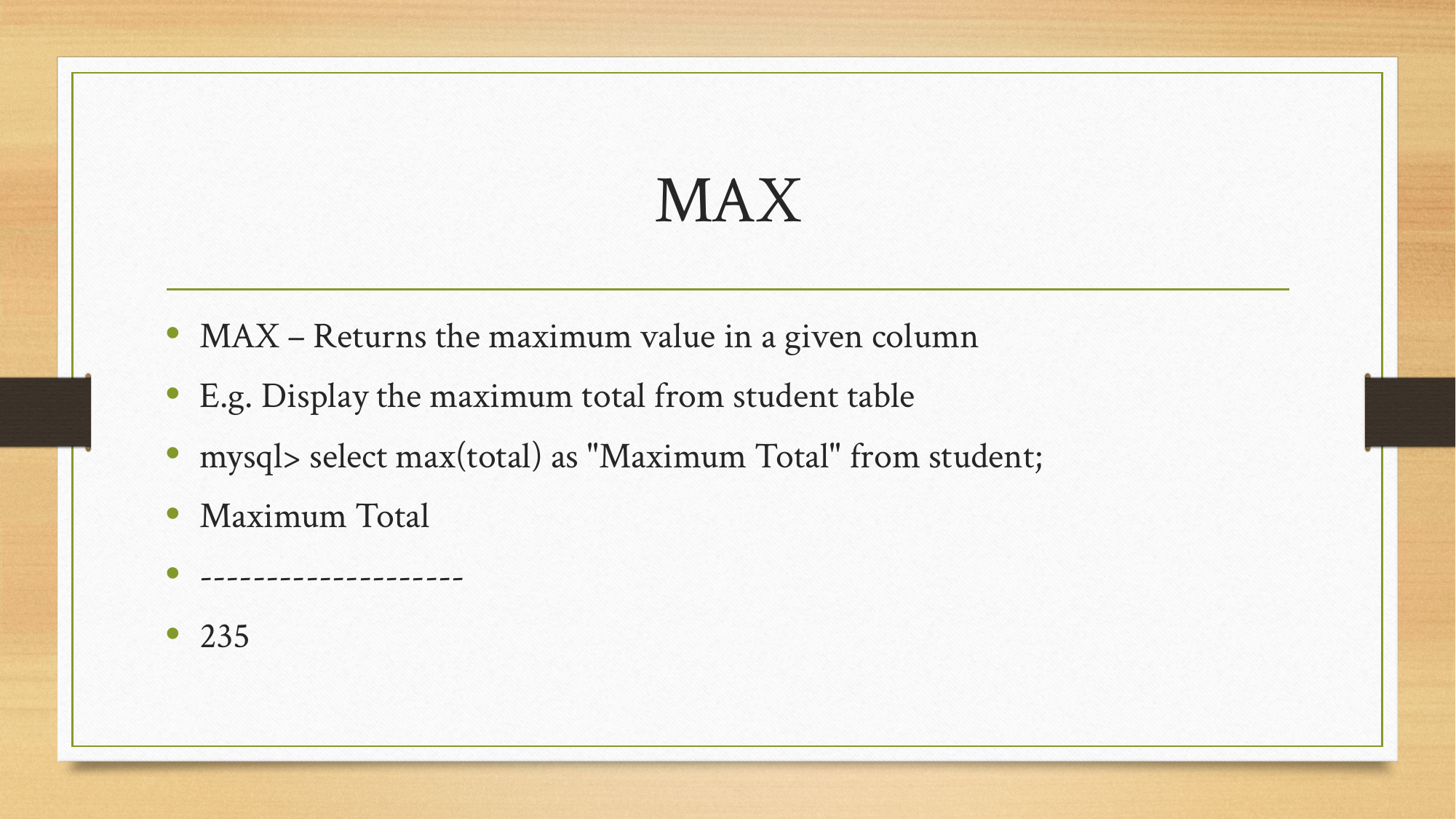

# MAX
MAX – Returns the maximum value in a given column
E.g. Display the maximum total from student table
mysql> select max(total) as "Maximum Total" from student;
Maximum Total
--------------------
235